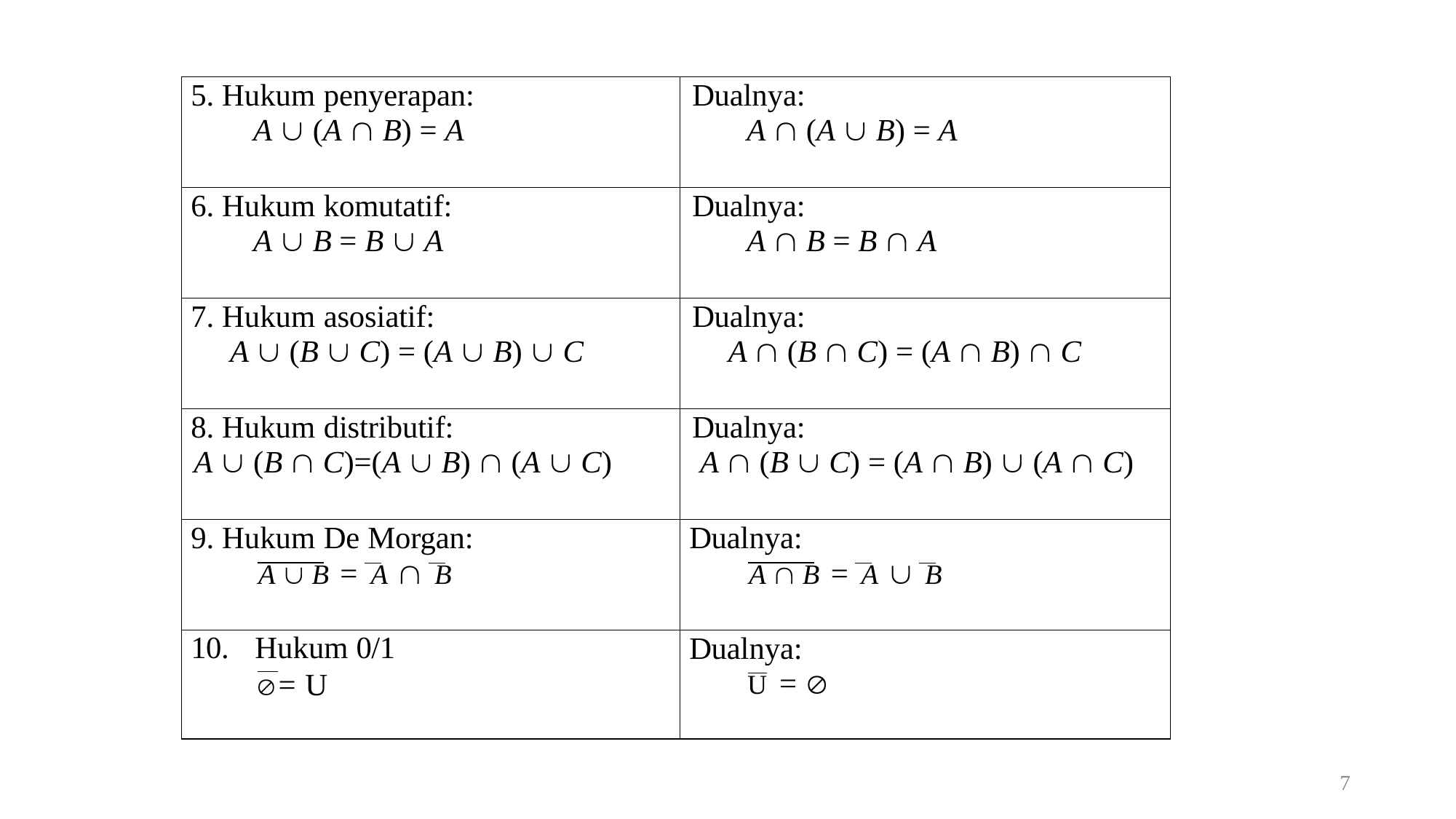

| 5. Hukum penyerapan: A ∪ (A ∩ B) = A | Dualnya: A ∩ (A ∪ B) = A |
| --- | --- |
| 6. Hukum komutatif: A ∪ B = B ∪ A | Dualnya: A ∩ B = B ∩ A |
| 7. Hukum asosiatif: A ∪ (B ∪ C) = (A ∪ B) ∪ C | Dualnya: A ∩ (B ∩ C) = (A ∩ B) ∩ C |
| 8. Hukum distributif: A ∪ (B ∩ C)=(A ∪ B) ∩ (A ∪ C) | Dualnya: A ∩ (B ∪ C) = (A ∩ B) ∪ (A ∩ C) |
| 9. Hukum De Morgan: A ∪ B = A ∩ B | Dualnya: A ∩ B = A ∪ B |
| 10. Hukum 0/1 ∅= U | Dualnya: U = ∅ |

7